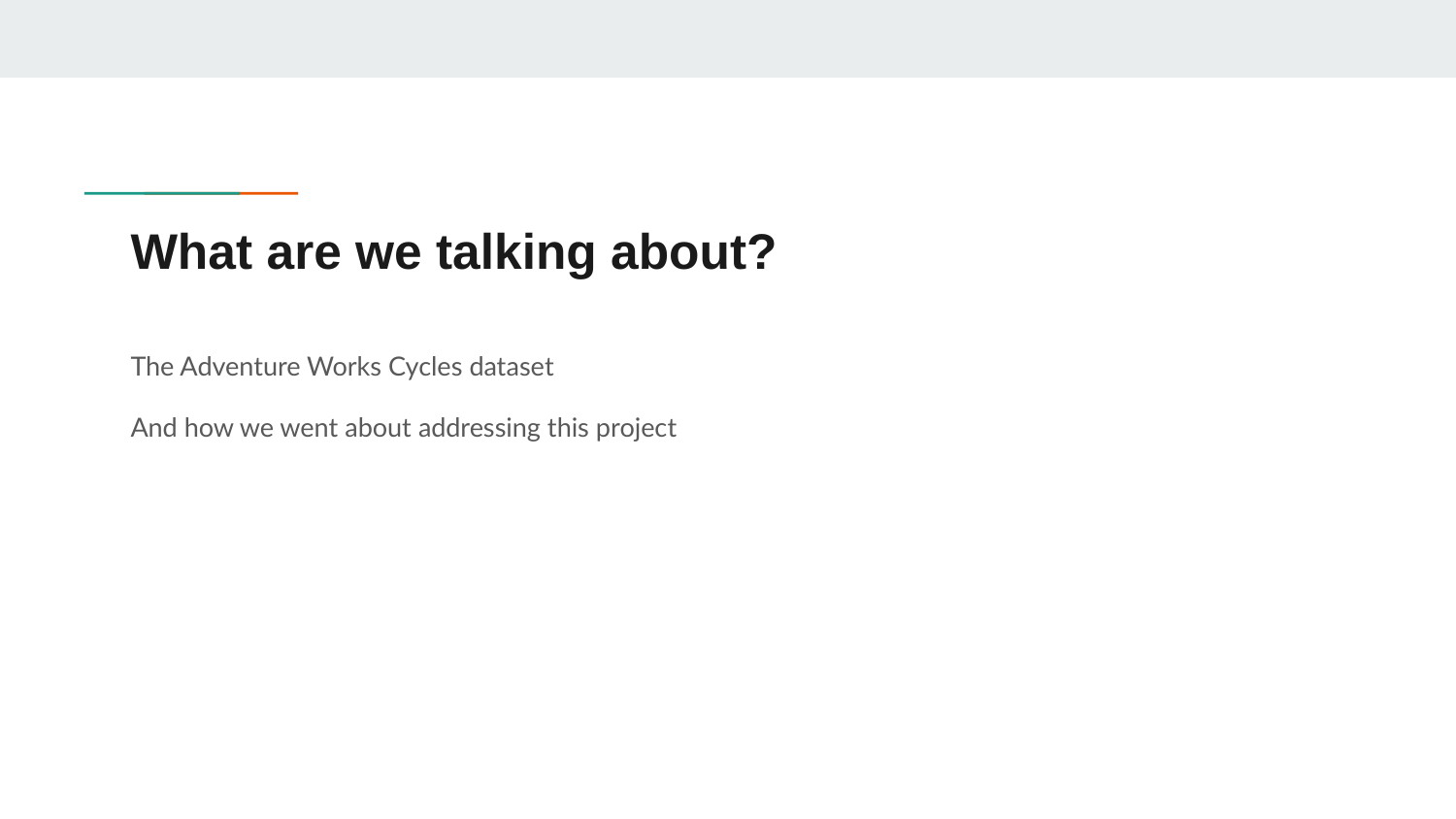

# What are we talking about?
The Adventure Works Cycles dataset
And how we went about addressing this project